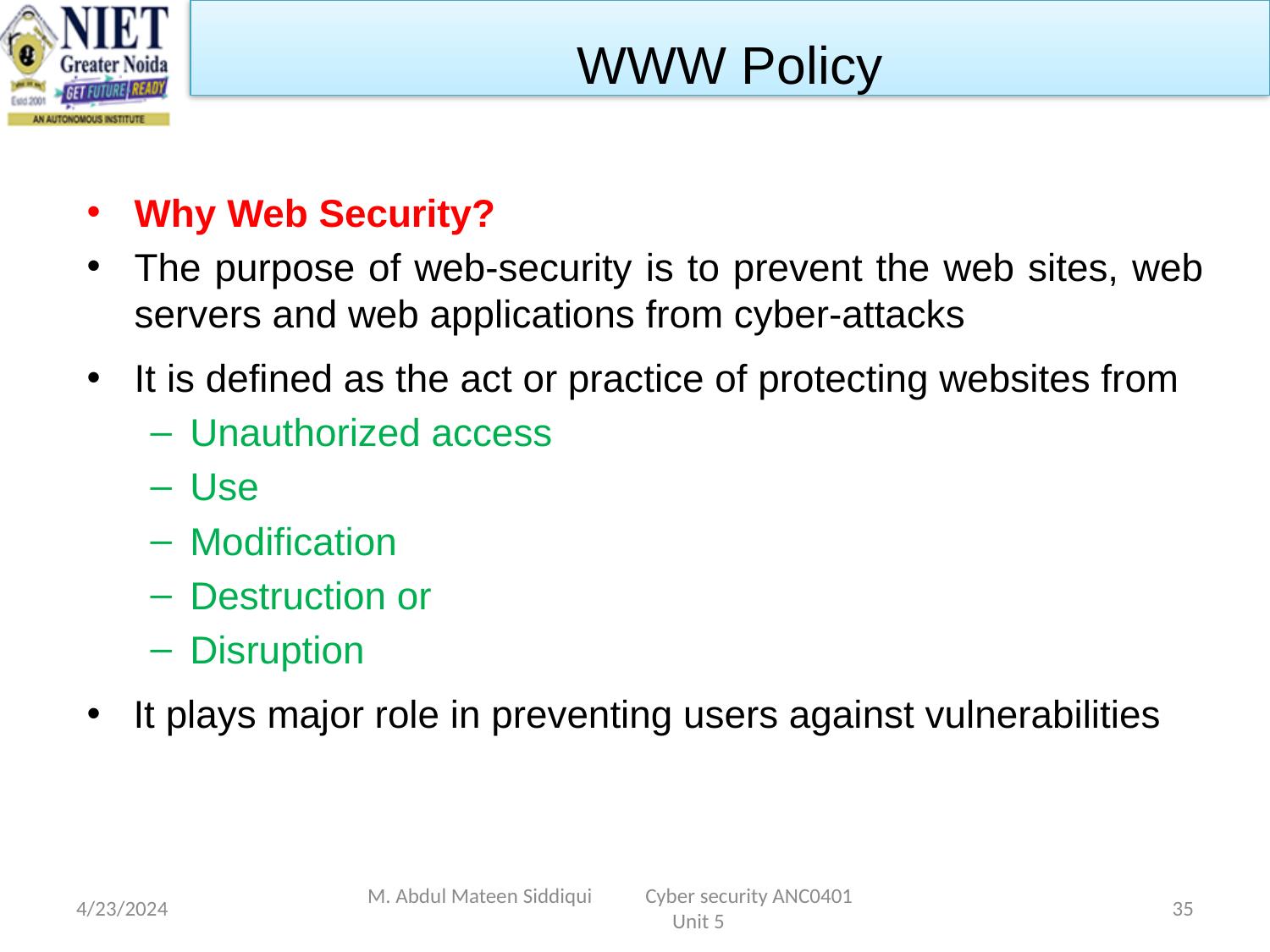

WWW Policy
Why Web Security?
The purpose of web-security is to prevent the web sites, web servers and web applications from cyber-attacks
It is defined as the act or practice of protecting websites from
Unauthorized access
Use
Modification
Destruction or
Disruption
  It plays major role in preventing users against vulnerabilities
4/23/2024
M. Abdul Mateen Siddiqui           Cyber security ANC0401                                     Unit 5
35